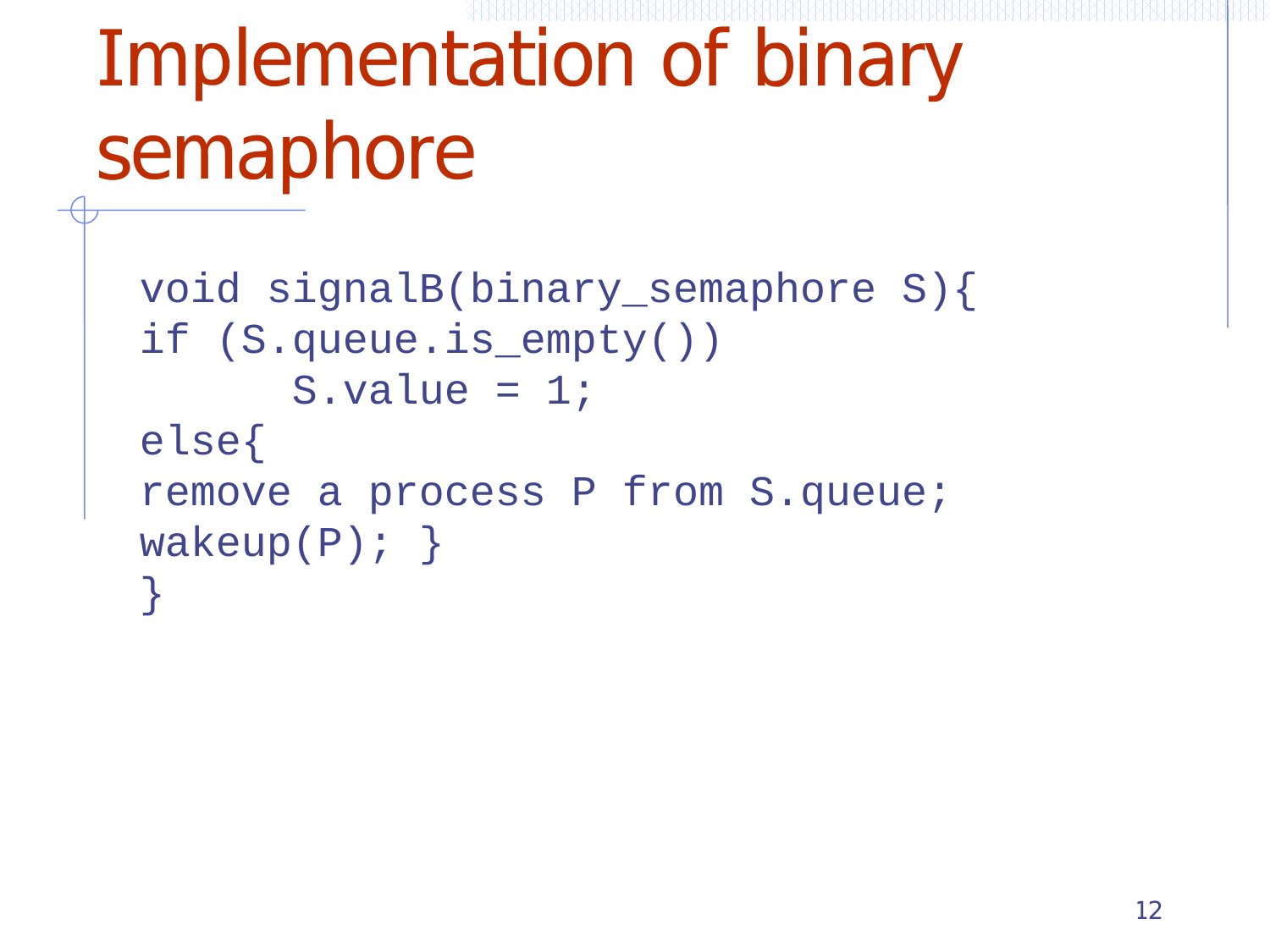

# Implementation of binary semaphore
void signalB(binary_semaphore S){
if (S.queue.is_empty())
      S.value = 1;
else{
remove a process P from S.queue;
wakeup(P); }
}
12